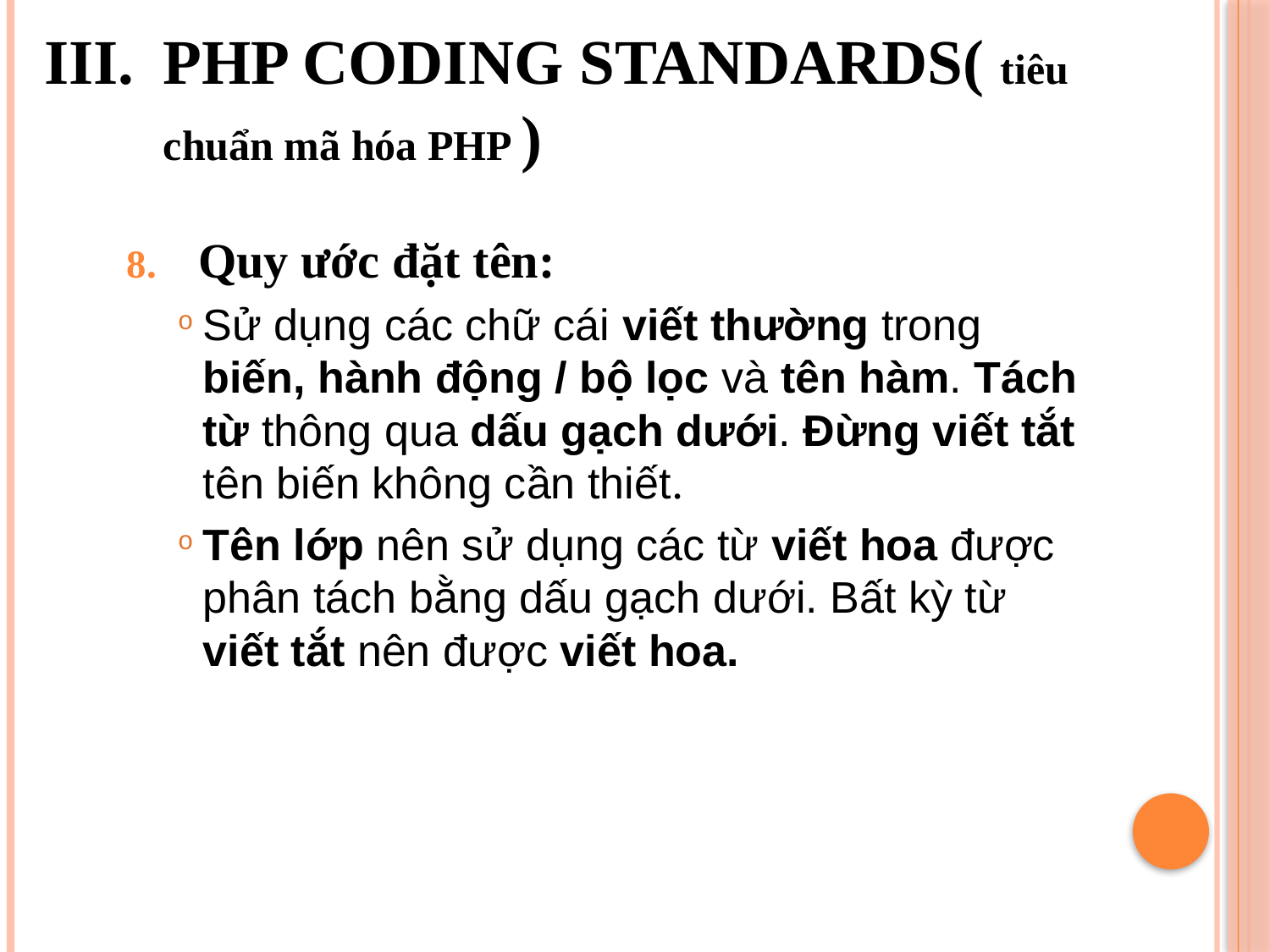

# PHP CODING STANDARDS( tiêu chuẩn mã hóa PHP )
Quy ước đặt tên:
Sử dụng các chữ cái viết thường trong biến, hành động / bộ lọc và tên hàm. Tách từ thông qua dấu gạch dưới. Đừng viết tắt tên biến không cần thiết.
Tên lớp nên sử dụng các từ viết hoa được phân tách bằng dấu gạch dưới. Bất kỳ từ viết tắt nên được viết hoa.